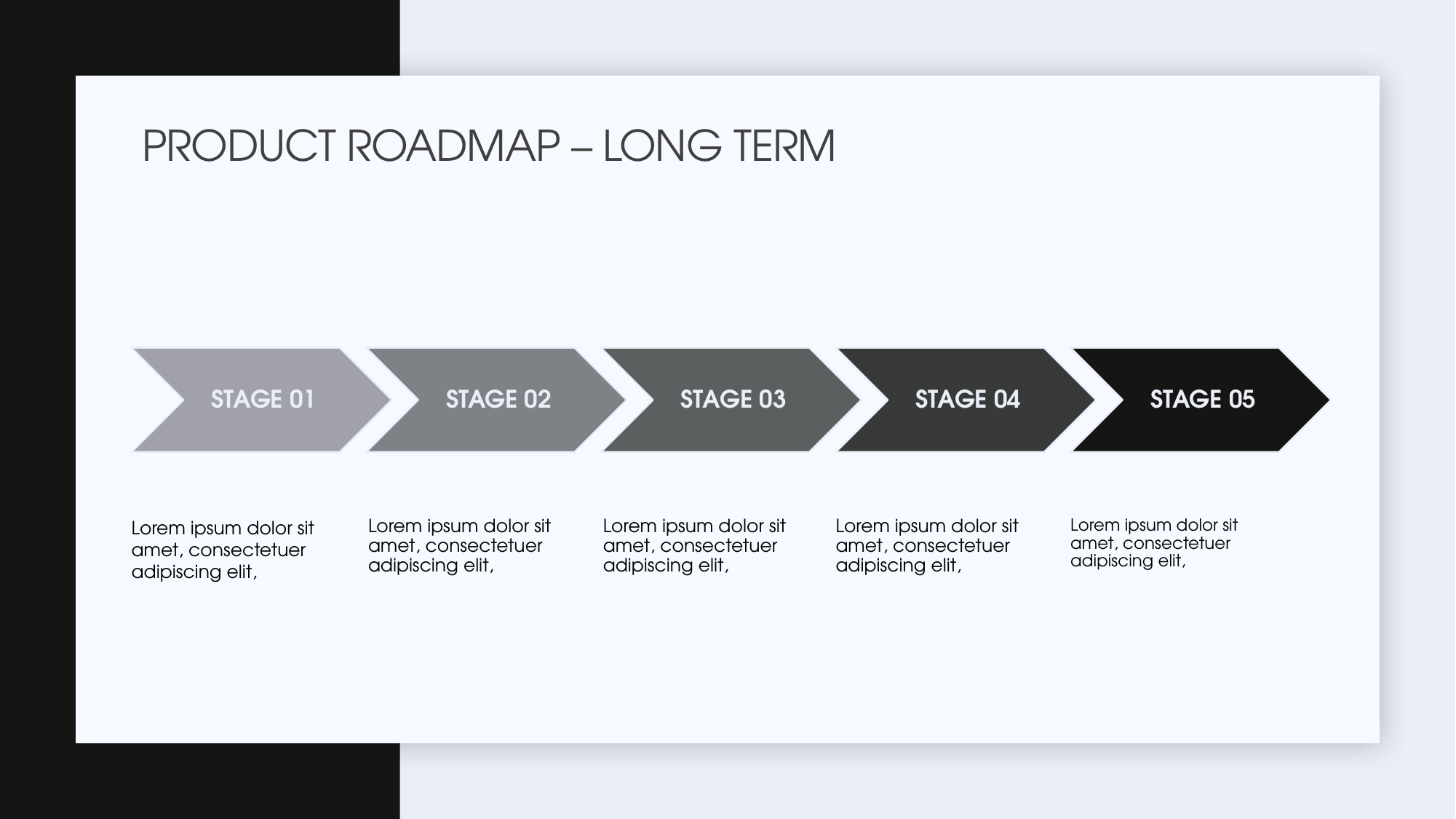

# Product roadmap – long term
STAGE 01
Lorem ipsum dolor sit amet, consectetuer adipiscing elit,
STAGE 02
Lorem ipsum dolor sit amet, consectetuer adipiscing elit,
STAGE 03
Lorem ipsum dolor sit amet, consectetuer adipiscing elit,
STAGE 04
Lorem ipsum dolor sit amet, consectetuer adipiscing elit,
STAGE 05
Lorem ipsum dolor sit amet, consectetuer adipiscing elit,